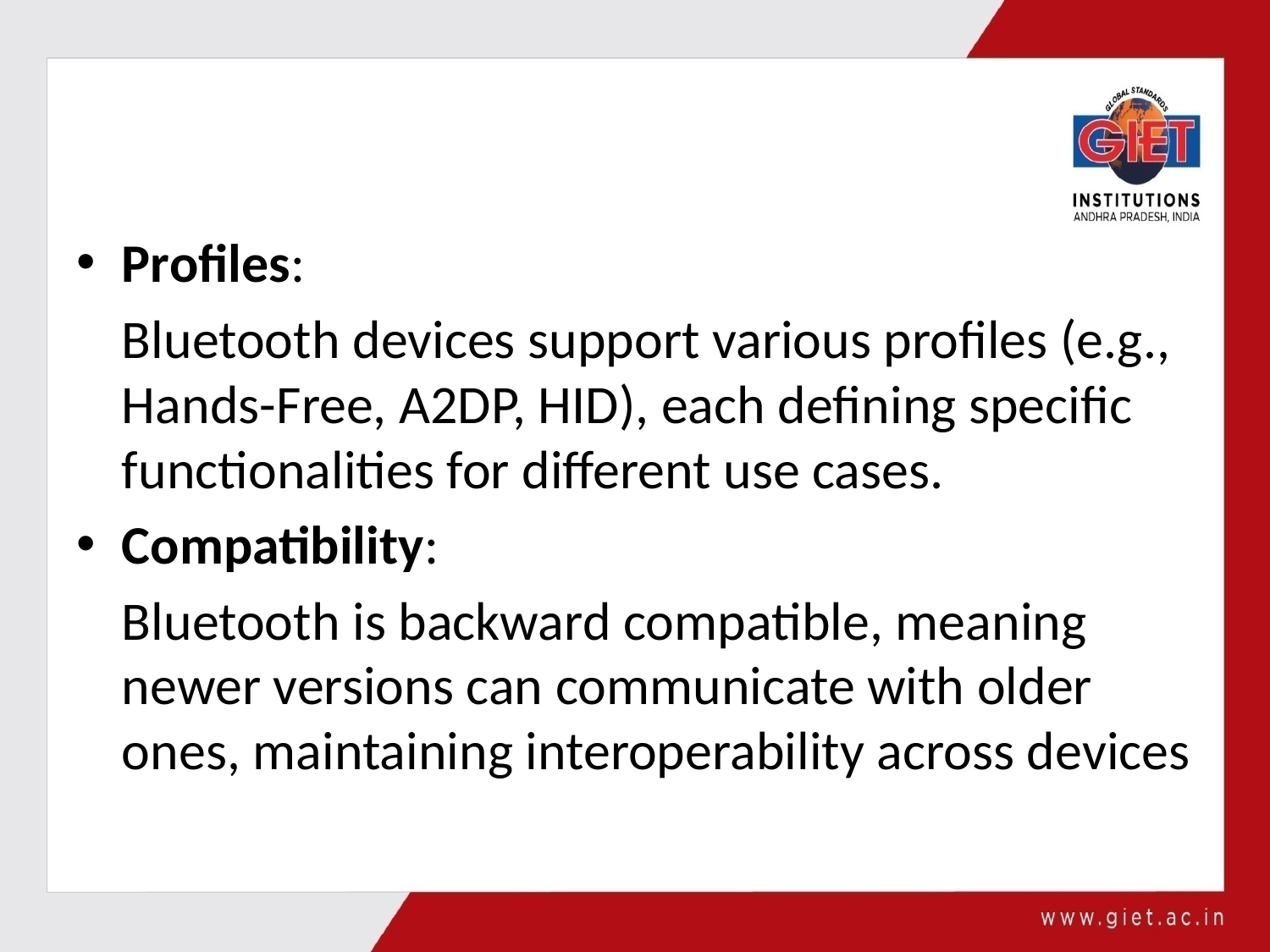

#
Profiles:
	Bluetooth devices support various profiles (e.g., Hands-Free, A2DP, HID), each defining specific functionalities for different use cases.
Compatibility:
	Bluetooth is backward compatible, meaning newer versions can communicate with older ones, maintaining interoperability across devices